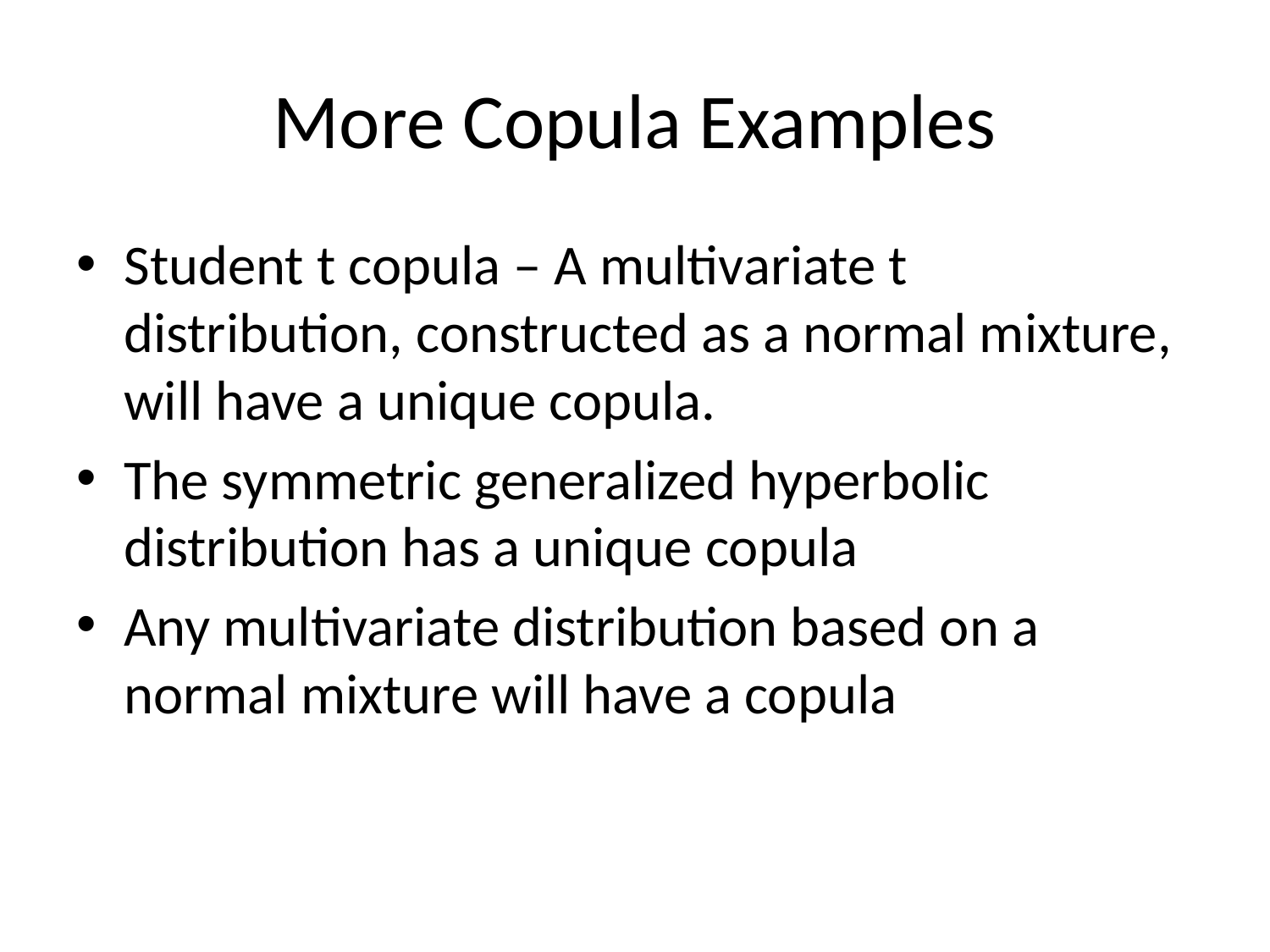

# More Copula Examples
Student t copula – A multivariate t distribution, constructed as a normal mixture, will have a unique copula.
The symmetric generalized hyperbolic distribution has a unique copula
Any multivariate distribution based on a normal mixture will have a copula